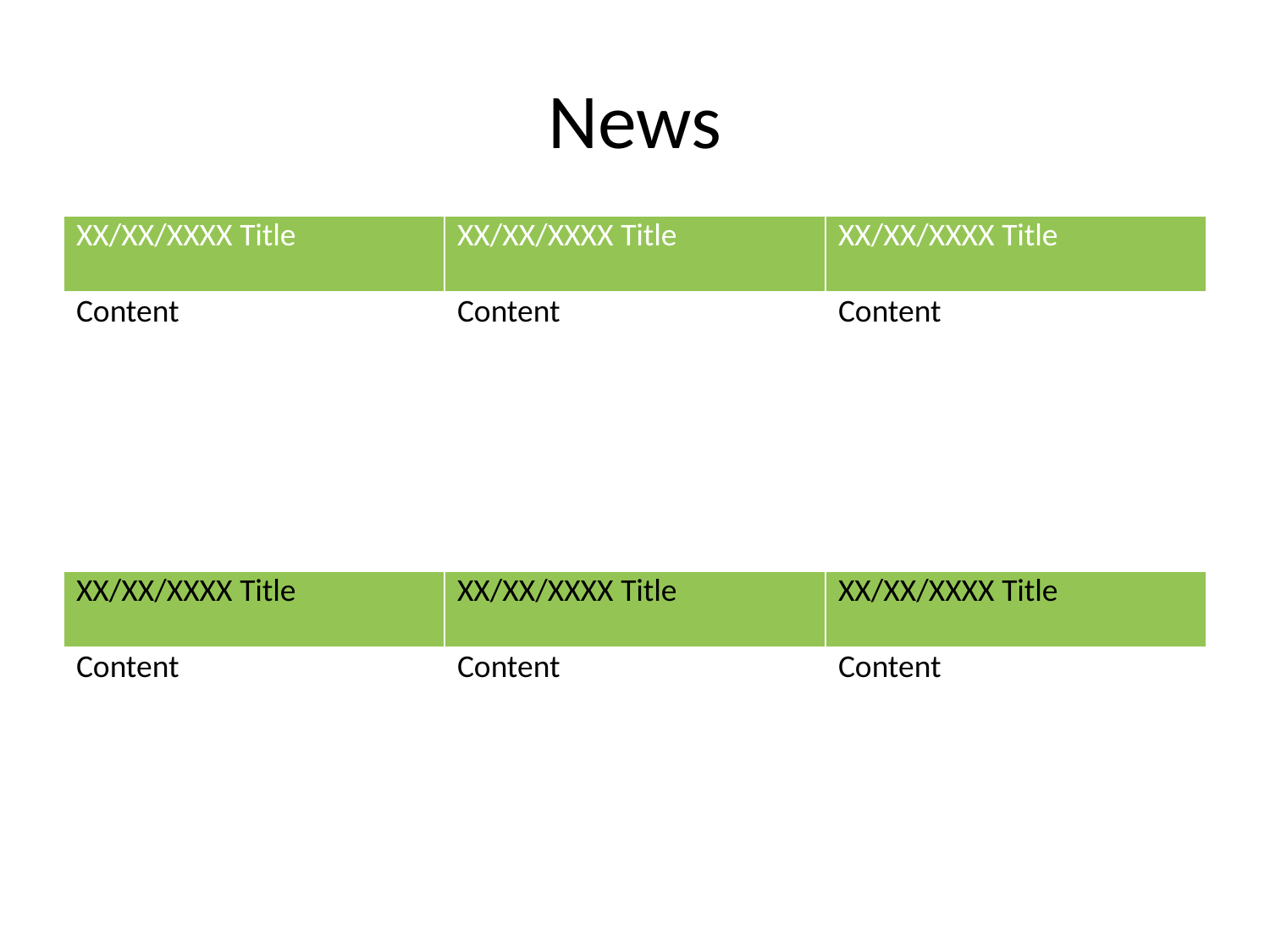

# News
| XX/XX/XXXX Title | XX/XX/XXXX Title | XX/XX/XXXX Title |
| --- | --- | --- |
| Content | Content | Content |
| XX/XX/XXXX Title | XX/XX/XXXX Title | XX/XX/XXXX Title |
| Content | Content | Content |